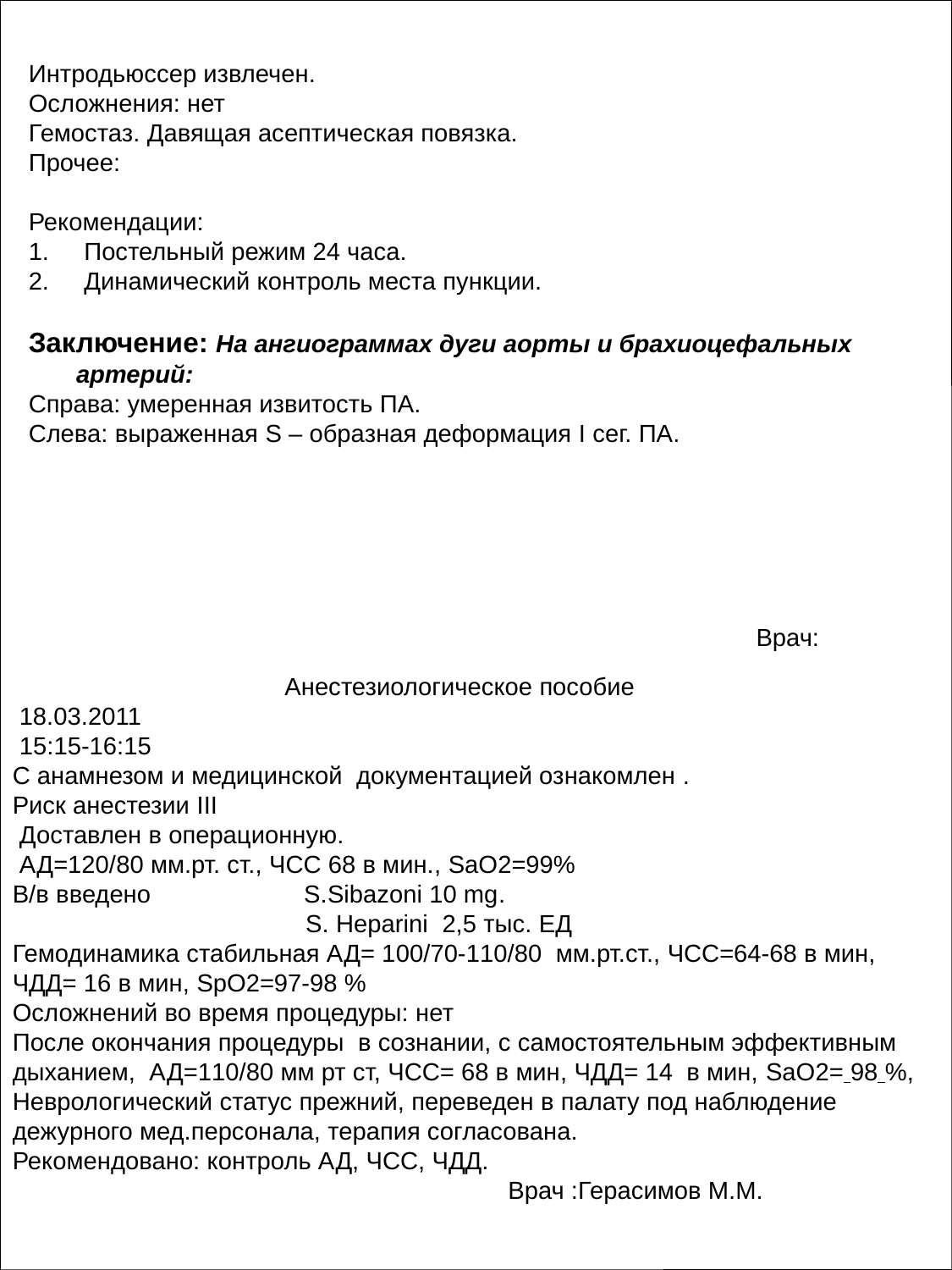

Интродьюссер извлечен.
Осложнения: нет
Гемостаз. Давящая асептическая повязка.
Прочее:

Рекомендации:
1.     Постельный режим 24 часа.
2.     Динамический контроль места пункции.

Заключение: На ангиограммах дуги аорты и брахиоцефальных артерий:
Справа: умеренная извитость ПА.
Слева: выраженная S – образная деформация I сег. ПА.
Врач:
                                       Анестезиологическое пособие
 18.03.2011
 15:15-16:15
С анамнезом и медицинской  документацией ознакомлен .
Риск анестезии III
 Доставлен в операционную.
 АД=120/80 мм.рт. ст., ЧСС 68 в мин., SaO2=99%
В/в введено                      S.Sibazoni 10 mg.
                                          S. Heparini  2,5 тыс. ЕД
Гемодинамика стабильная АД= 100/70-110/80  мм.рт.ст., ЧСС=64-68 в мин, ЧДД= 16 в мин, SрO2=97-98 %
Осложнений во время процедуры: нет
После окончания процедуры  в сознании, с самостоятельным эффективным дыханием,  АД=110/80 мм рт ст, ЧСС= 68 в мин, ЧДД= 14  в мин, SaO2= 98 %,
Неврологический статус прежний, переведен в палату под наблюдение дежурного мед.персонала, терапия согласована.
Рекомендовано: контроль АД, ЧСС, ЧДД.
                                                                       Врач :Герасимов М.М.
: